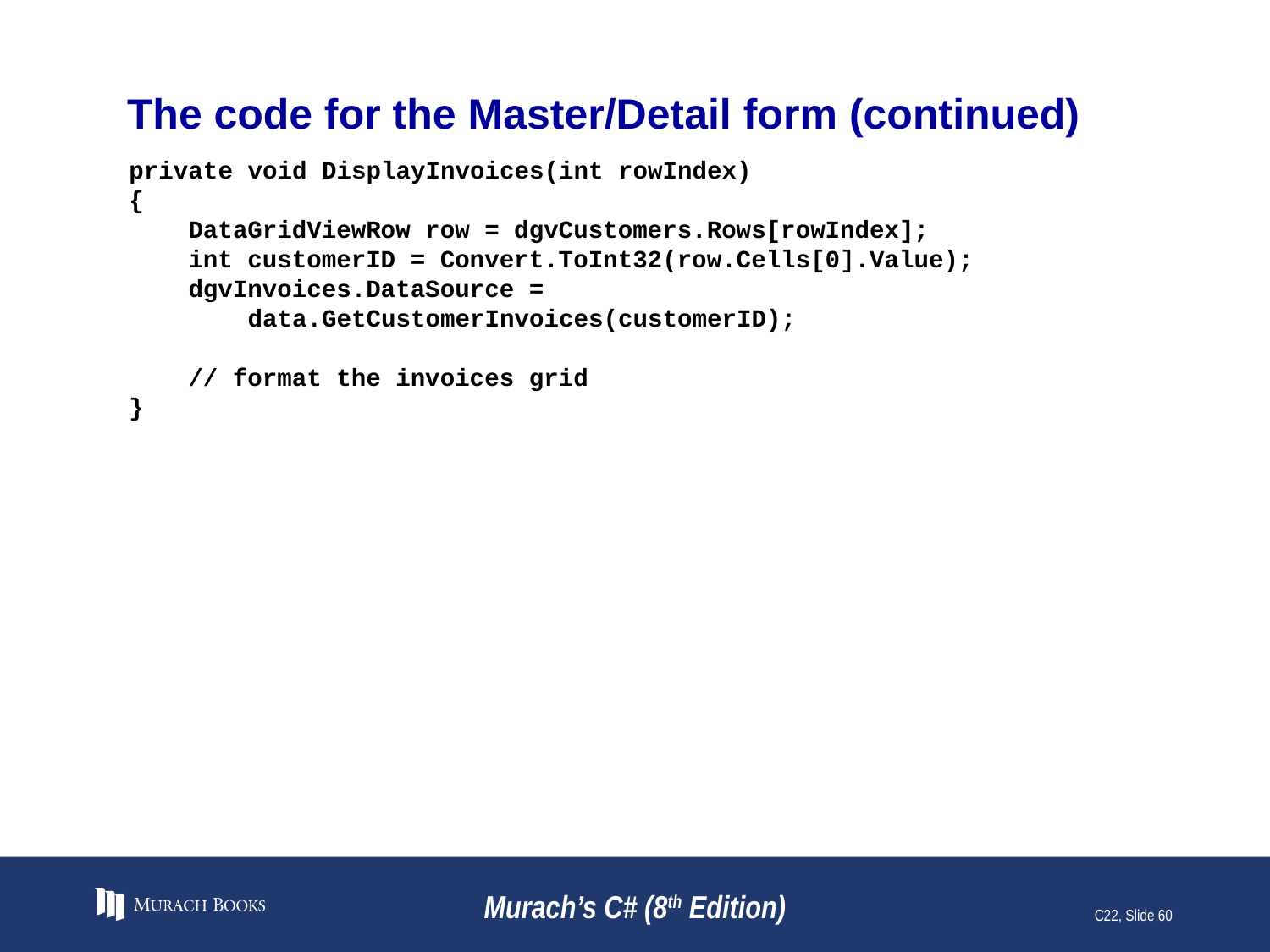

# The code for the Master/Detail form (continued)
private void DisplayInvoices(int rowIndex)
{
    DataGridViewRow row = dgvCustomers.Rows[rowIndex];
    int customerID = Convert.ToInt32(row.Cells[0].Value);
    dgvInvoices.DataSource =
        data.GetCustomerInvoices(customerID);

    // format the invoices grid
}

Murach’s C# (8th Edition)

C22, Slide 60